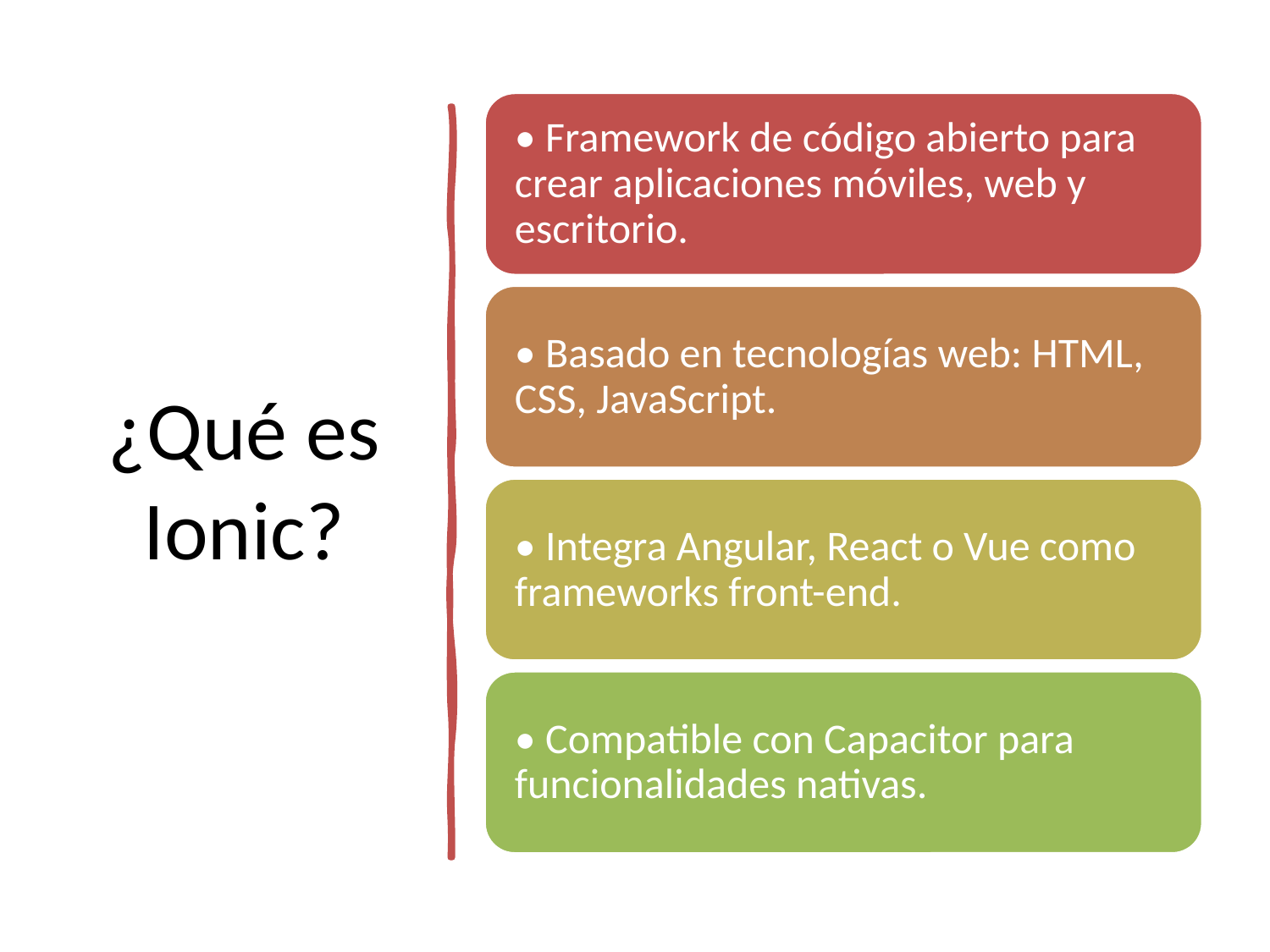

• Framework de código abierto para crear aplicaciones móviles, web y escritorio.
• Basado en tecnologías web: HTML, CSS, JavaScript.
• Integra Angular, React o Vue como frameworks front-end.
• Compatible con Capacitor para funcionalidades nativas.
# ¿Qué es Ionic?